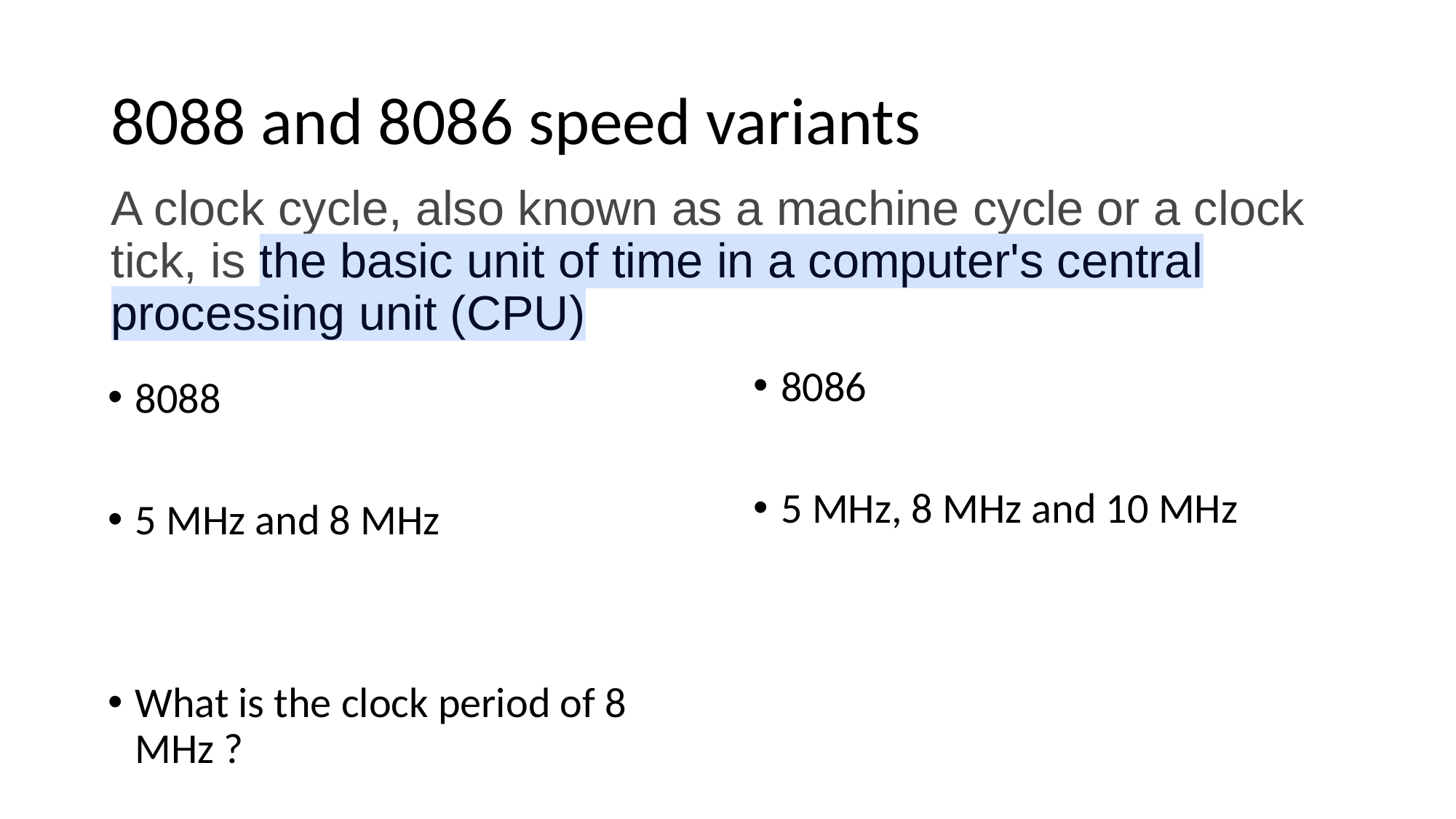

# 8088 and 8086 speed variants
A clock cycle, also known as a machine cycle or a clock tick, is the basic unit of time in a computer's central processing unit (CPU)
8086

5 MHz, 8 MHz and 10 MHz

8088

5 MHz and 8 MHz

What is the clock period of 8 MHz ?